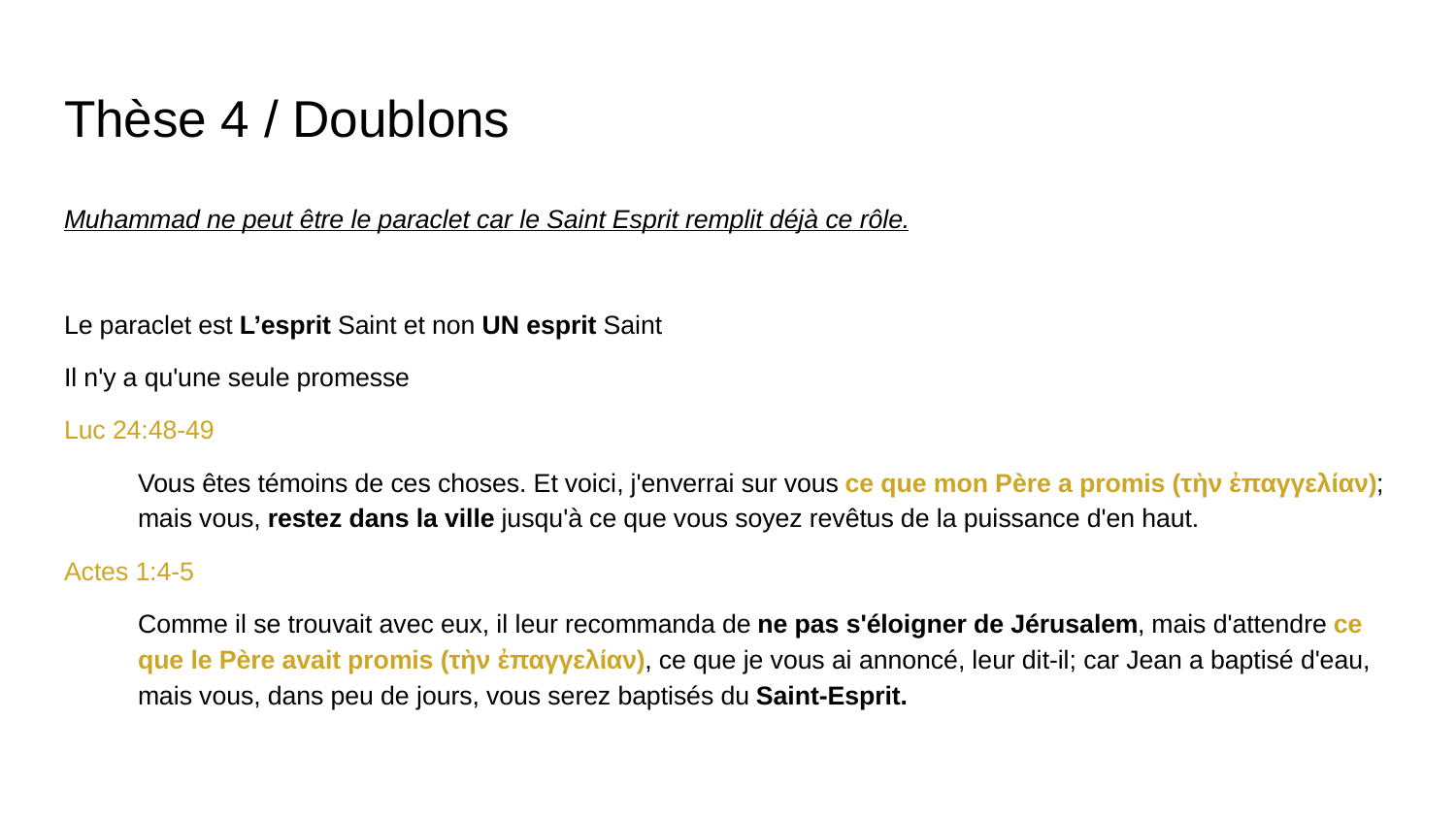

# Thèse 4 / Doublons
Muhammad ne peut être le paraclet car le Saint Esprit remplit déjà ce rôle.

Le paraclet est L’esprit Saint et non UN esprit Saint
Il n'y a qu'une seule promesse
Luc 24:48-49
Vous êtes témoins de ces choses. Et voici, j'enverrai sur vous ce que mon Père a promis (τὴν ἐπαγγελίαν); mais vous, restez dans la ville jusqu'à ce que vous soyez revêtus de la puissance d'en haut.
Actes 1:4-5
Comme il se trouvait avec eux, il leur recommanda de ne pas s'éloigner de Jérusalem, mais d'attendre ce que le Père avait promis (τὴν ἐπαγγελίαν), ce que je vous ai annoncé, leur dit-il; car Jean a baptisé d'eau, mais vous, dans peu de jours, vous serez baptisés du Saint-Esprit.